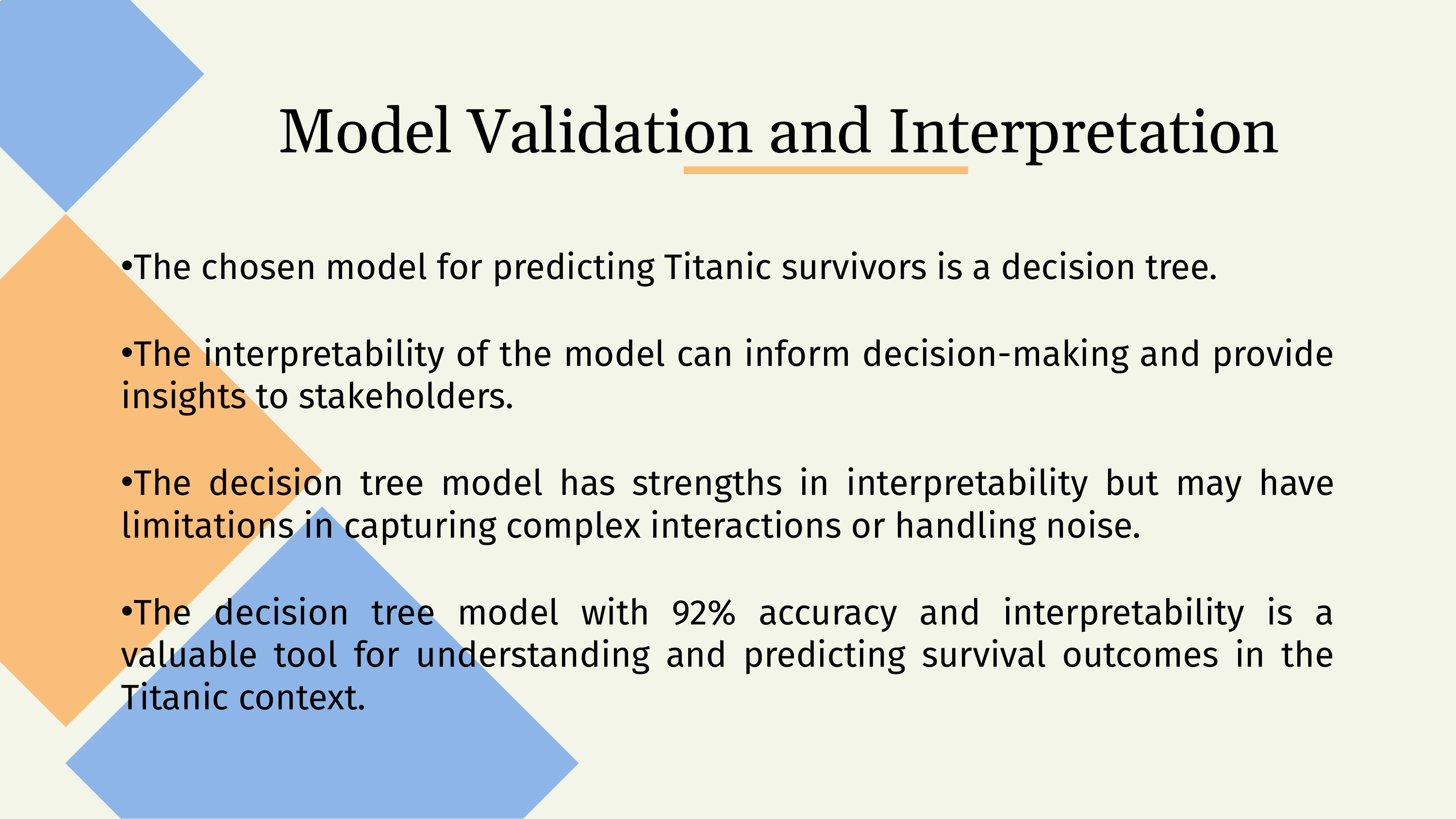

# Model Validation and Interpretation

The chosen model for predicting Titanic survivors is a decision tree.

The interpretability of the model can inform decision-making and provide insights to stakeholders.

The decision tree model has strengths in interpretability but may have limitations in capturing complex interactions or handling noise.

The decision tree model with 92% accuracy and interpretability is a valuable tool for understanding and predicting survival outcomes in the Titanic context.